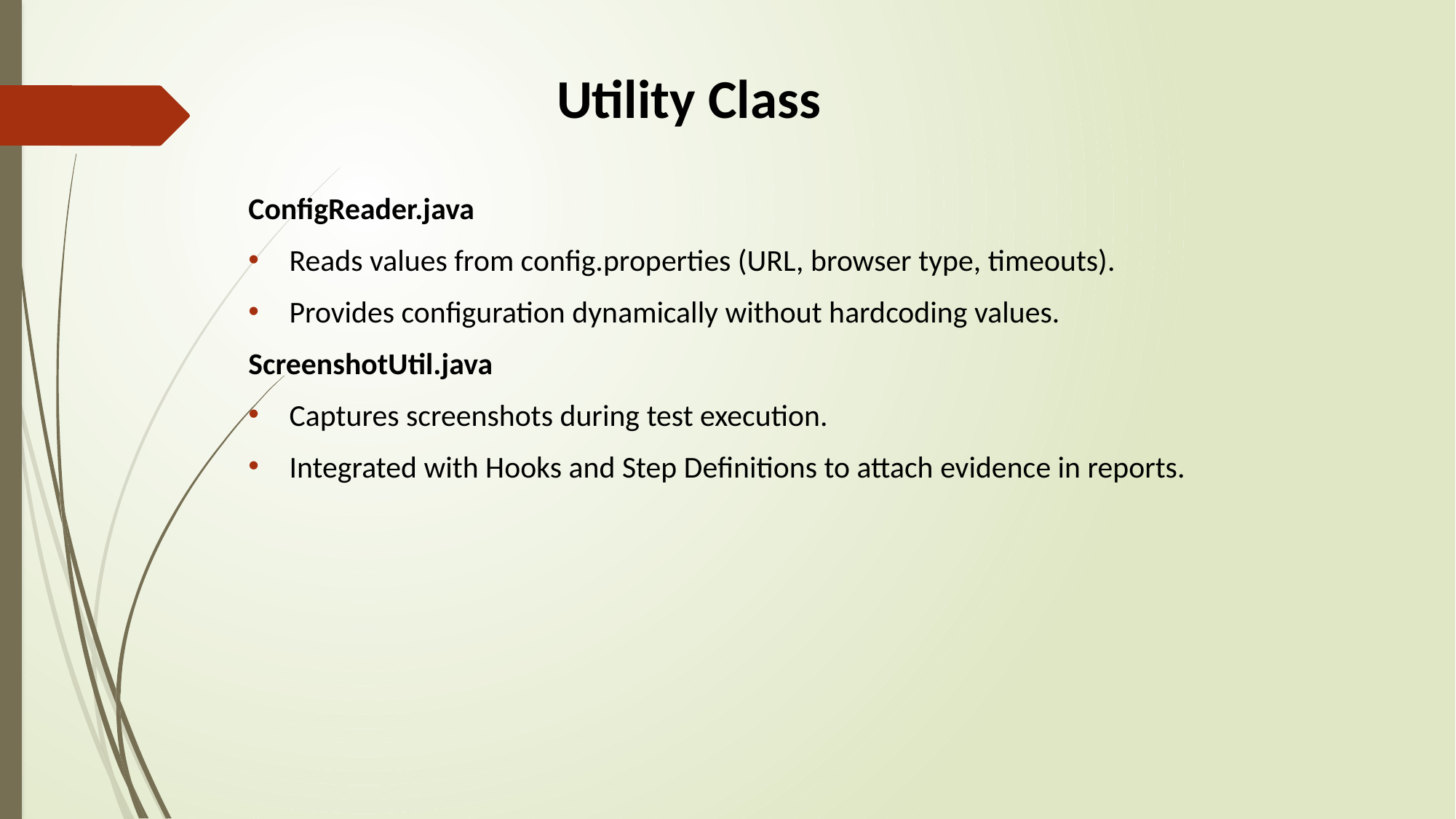

# Utility Class
ConfigReader.java
Reads values from config.properties (URL, browser type, timeouts).
Provides configuration dynamically without hardcoding values.
ScreenshotUtil.java
Captures screenshots during test execution.
Integrated with Hooks and Step Definitions to attach evidence in reports.